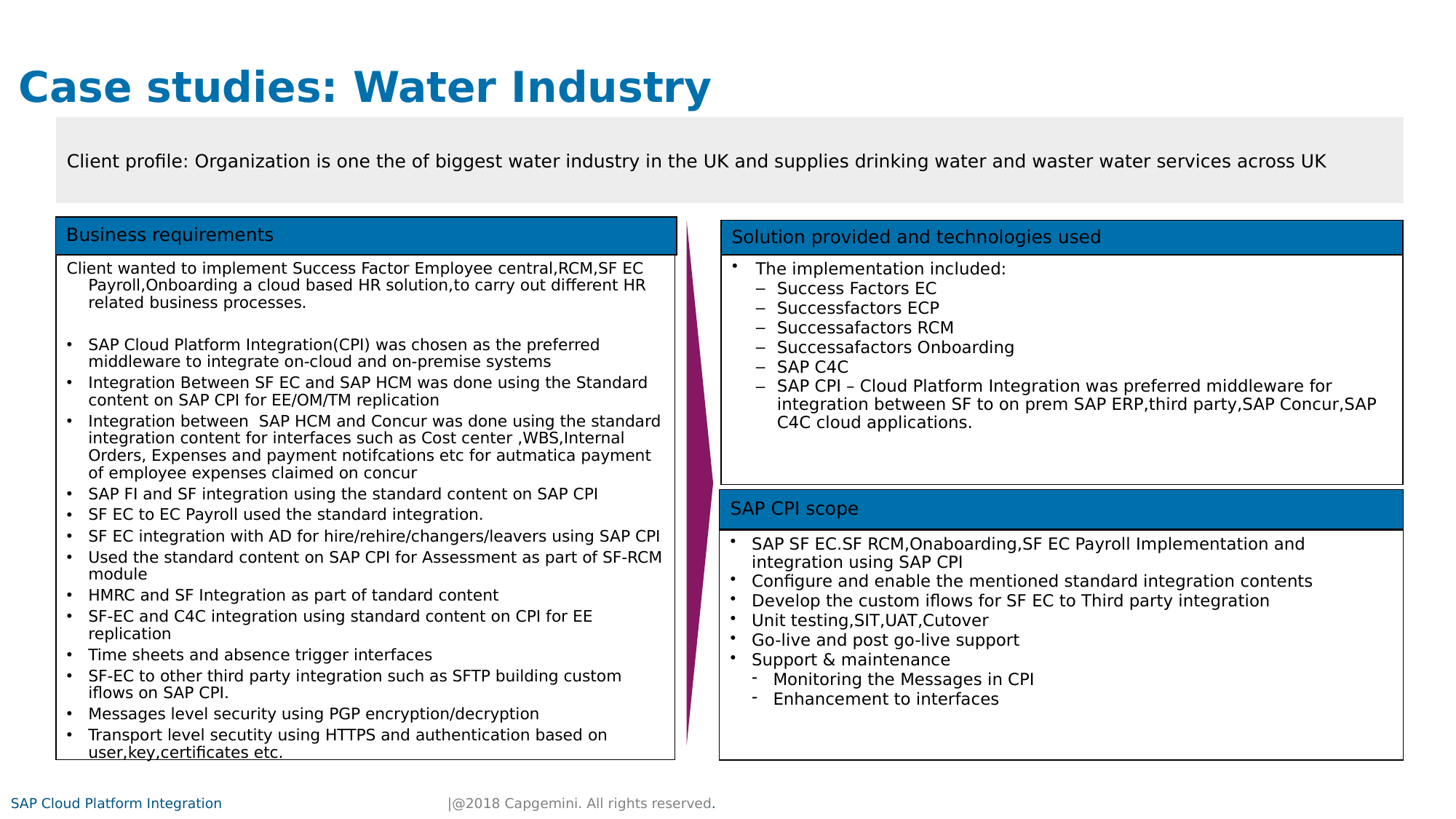

Case studies: Water Industry
Client profile: Organization is one the of biggest water industry in the UK and supplies drinking water and waster water services across UK
Business requirements

Solution provided and technologies used
Client wanted to implement Success Factor Employee central,RCM,SF EC Payroll,Onboarding a cloud based HR solution,to carry out different HR related business processes.

SAP Cloud Platform Integration(CPI) was chosen as the preferred middleware to integrate on-cloud and on-premise systems
Integration Between SF EC and SAP HCM was done using the Standard content on SAP CPI for EE/OM/TM replication
Integration between  SAP HCM and Concur was done using the standard integration content for interfaces such as Cost center ,WBS,Internal Orders, Expenses and payment notifcations etc for autmatica payment of employee expenses claimed on concur
SAP FI and SF integration using the standard content on SAP CPI
SF EC to EC Payroll used the standard integration.
SF EC integration with AD for hire/rehire/changers/leavers using SAP CPI
Used the standard content on SAP CPI for Assessment as part of SF-RCM module
HMRC and SF Integration as part of tandard content
SF-EC and C4C integration using standard content on CPI for EE replication
Time sheets and absence trigger interfaces
SF-EC to other third party integration such as SFTP building custom iflows on SAP CPI.
Messages level security using PGP encryption/decryption
Transport level secutity using HTTPS and authentication based on user,key,certificates etc.

The implementation included:
Success Factors EC
Successfactors ECP
Successafactors RCM
Successafactors Onboarding
SAP C4C
SAP CPI – Cloud Platform Integration was preferred middleware for integration between SF to on prem SAP ERP,third party,SAP Concur,SAP C4C cloud applications.

SAP CPI scope
SAP SF EC.SF RCM,Onaboarding,SF EC Payroll Implementation and integration using SAP CPI
Configure and enable the mentioned standard integration contents
Develop the custom iflows for SF EC to Third party integration
Unit testing,SIT,UAT,Cutover
Go-live and post go-live support
Support & maintenance
Monitoring the Messages in CPI
Enhancement to interfaces

SAP Cloud Platform Integration			|@2018 Capgemini. All rights reserved.